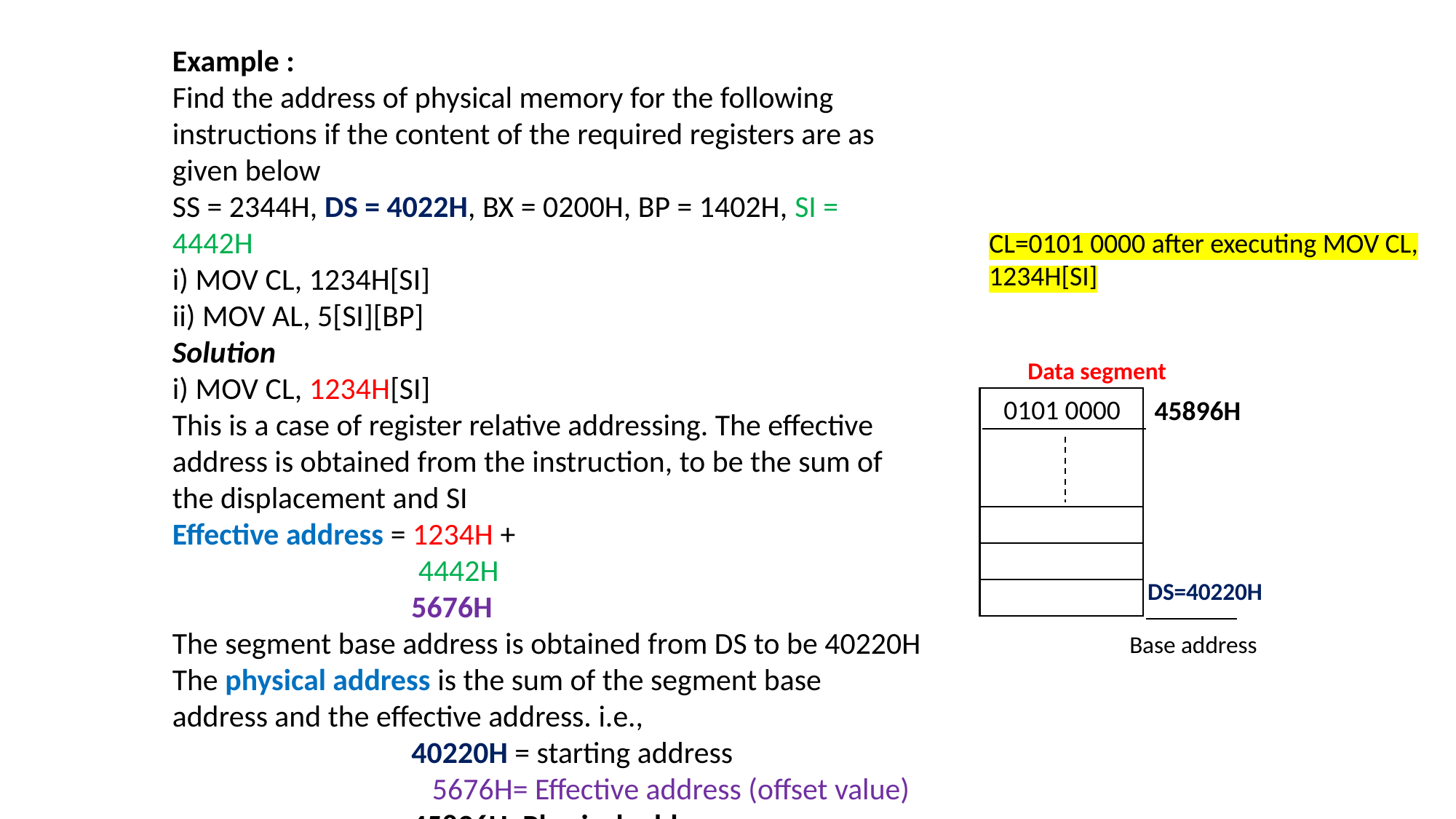

Example :
Find the address of physical memory for the following instructions if the content of the required registers are as given below
SS = 2344H, DS = 4022H, BX = 0200H, BP = 1402H, SI = 4442H
i) MOV CL, 1234H[SI]
ii) MOV AL, 5[SI][BP]
Solution
i) MOV CL, 1234H[SI]
This is a case of register relative addressing. The effective address is obtained from the instruction, to be the sum of the displacement and SI
Effective address = 1234H +
		    4442H
		   5676H
The segment base address is obtained from DS to be 40220H
The physical address is the sum of the segment base address and the effective address. i.e.,
		   40220H = starting address
		      5676H= Effective address (offset value)
		   45896H=Physical address
CL=0101 0000 after executing MOV CL, 1234H[SI]
Data segment
0101 0000
45896H

DS=40220H
Base address